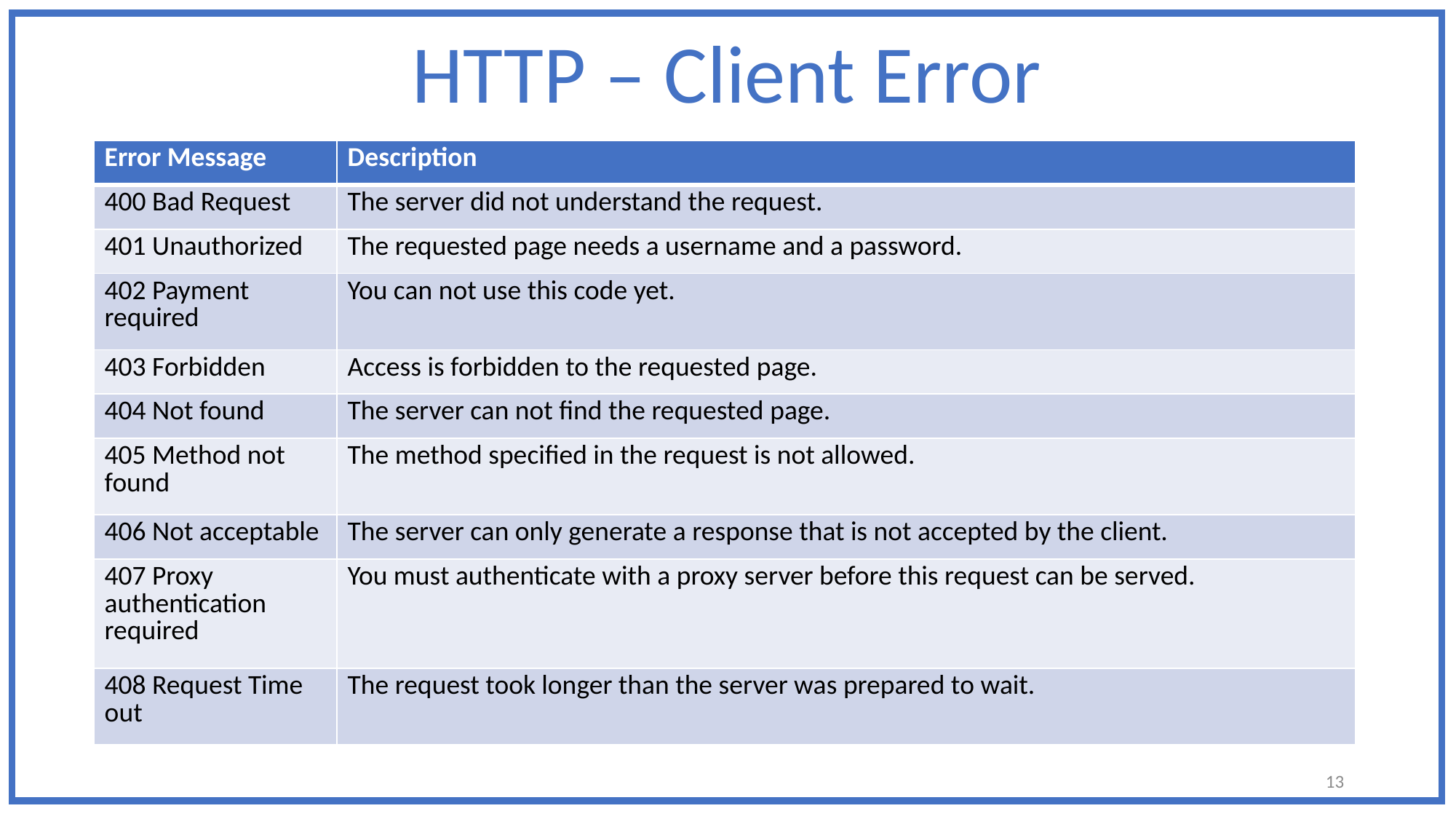

HTTP – Client Error
| Error Message | Description |
| --- | --- |
| 400 Bad Request | The server did not understand the request. |
| 401 Unauthorized | The requested page needs a username and a password. |
| 402 Payment required | You can not use this code yet. |
| 403 Forbidden | Access is forbidden to the requested page. |
| 404 Not found | The server can not find the requested page. |
| 405 Method not found | The method specified in the request is not allowed. |
| 406 Not acceptable | The server can only generate a response that is not accepted by the client. |
| 407 Proxy authentication required | You must authenticate with a proxy server before this request can be served. |
| 408 Request Time out | The request took longer than the server was prepared to wait. |
13